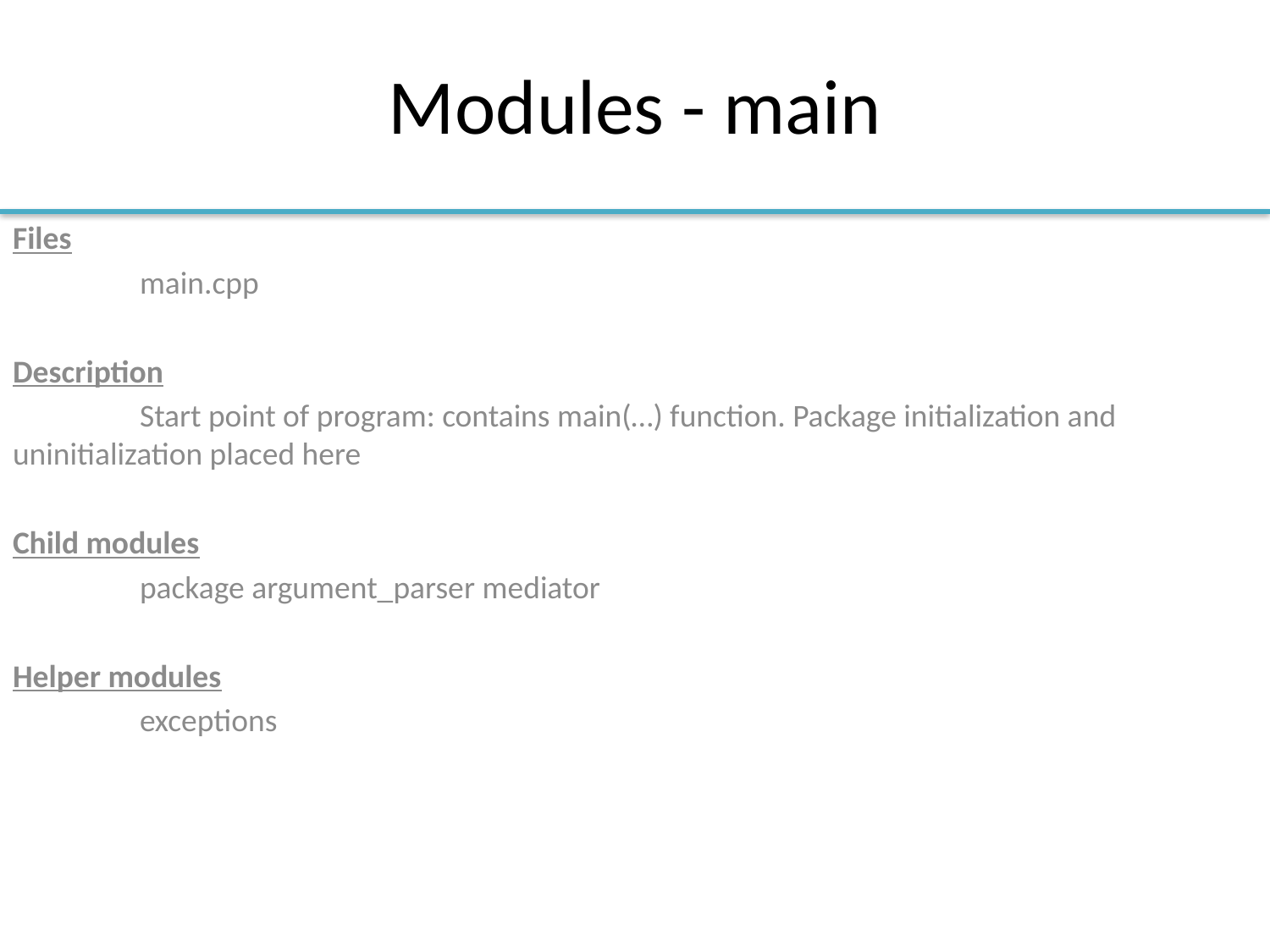

# Modules - main
Files
	main.cpp

Description
	Start point of program: contains main(…) function. Package initialization and uninitialization placed here

Child modules
	package argument_parser mediator

Helper modules
	exceptions